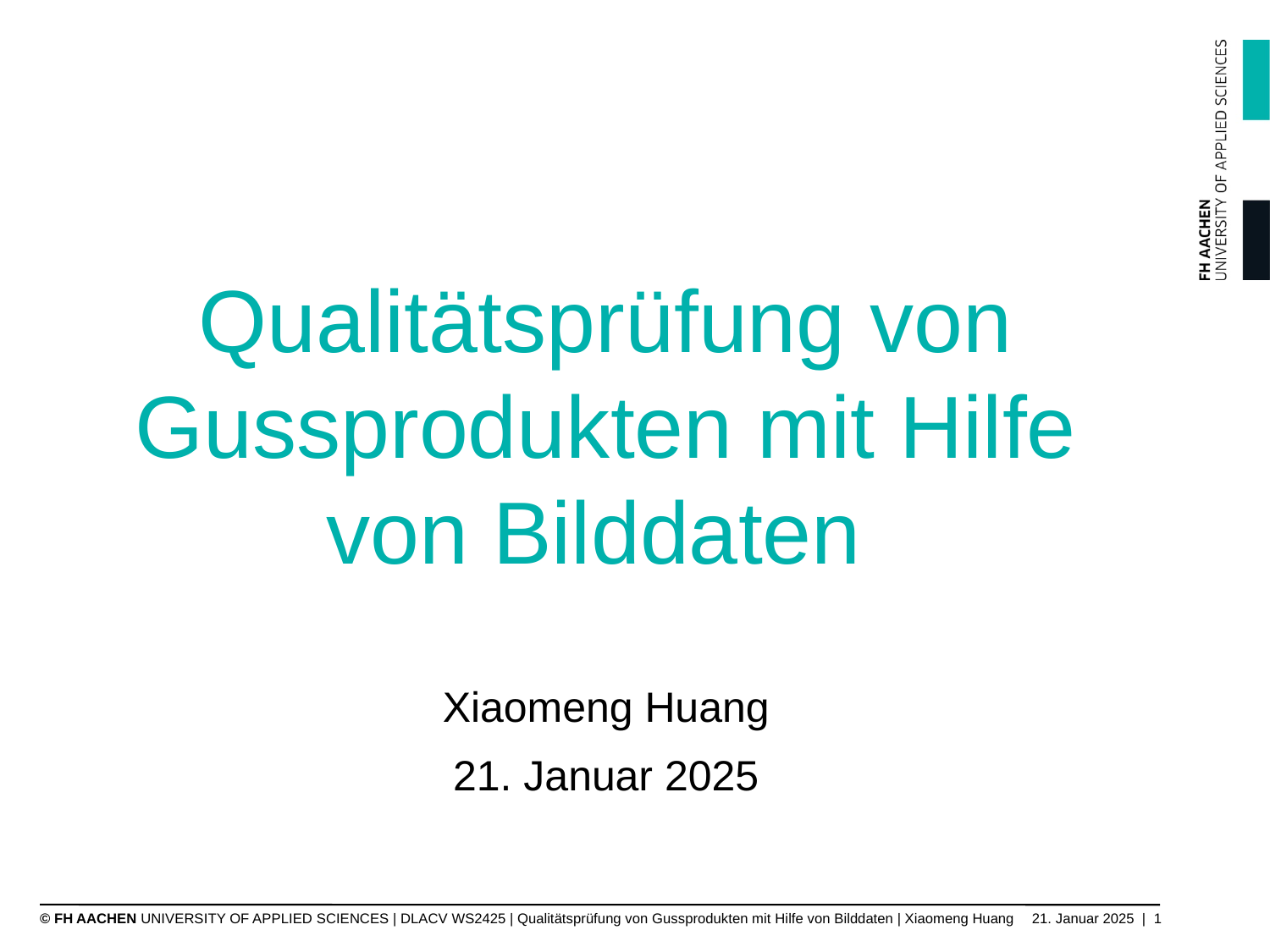

# Qualitätsprüfung von Gussprodukten mit Hilfe von Bilddaten
Xiaomeng Huang
21. Januar 2025